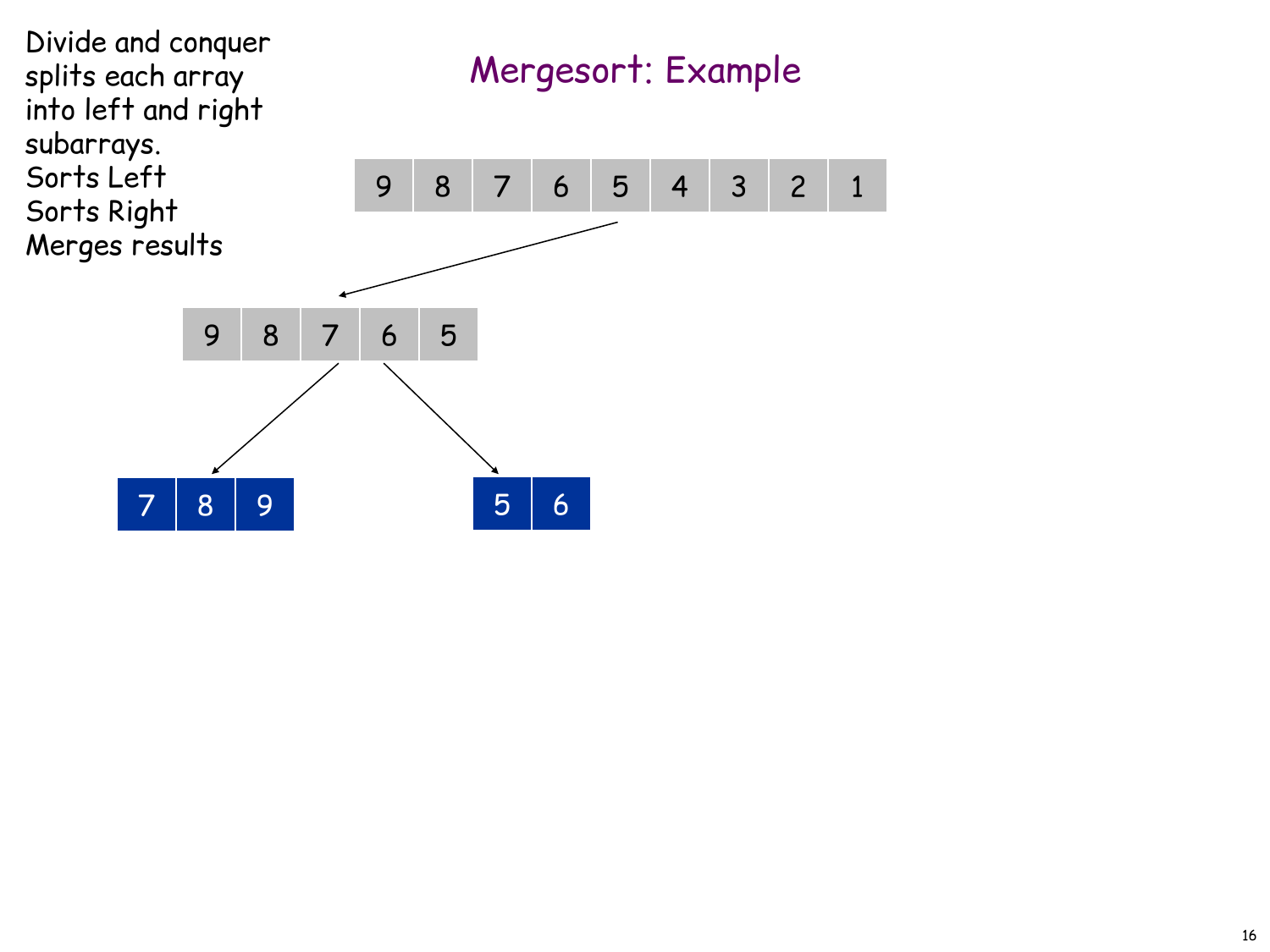

Divide and conquer splits each array into left and right subarrays.
Sorts Left
Sorts Right
Merges results
# Mergesort: Example
9
8
7
6
5
4
3
2
1
9
8
7
6
5
5
6
7
8
9
16